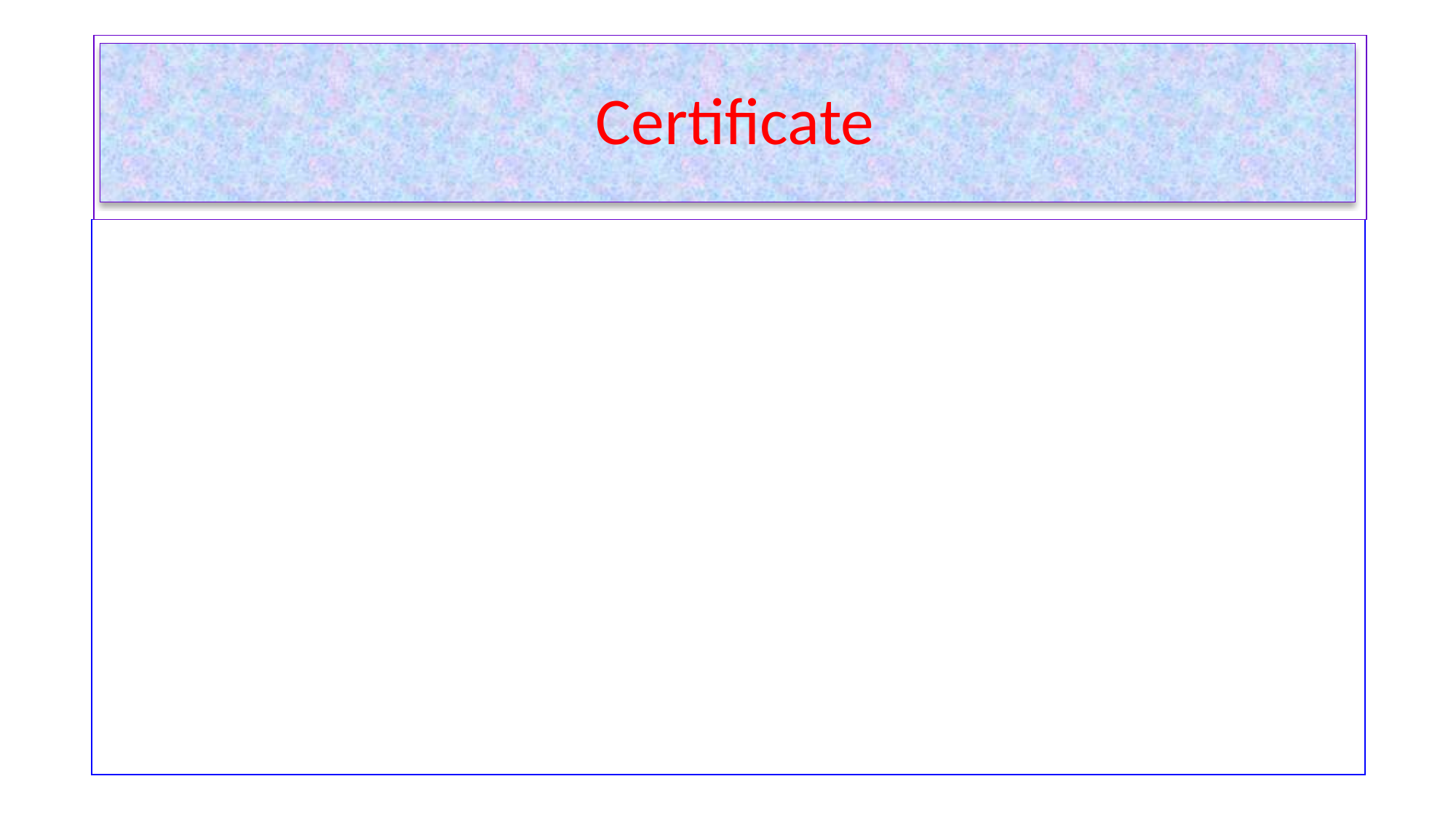

|  |
| --- |
# Certificate
|  |
| --- |